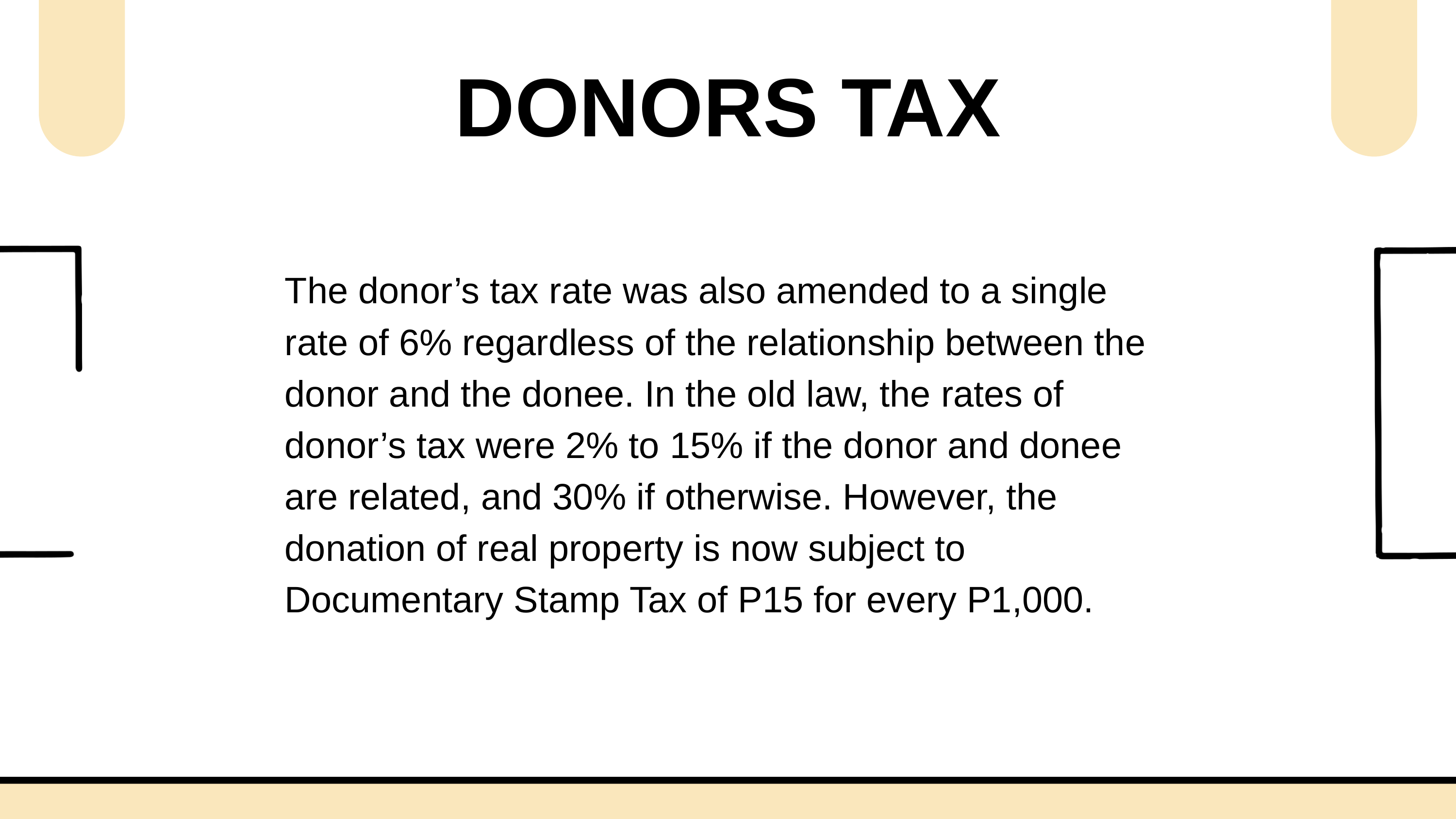

DONORS TAX

The donor’s tax rate was also amended to a single rate of 6% regardless of the relationship between the donor and the donee. In the old law, the rates of donor’s tax were 2% to 15% if the donor and donee are related, and 30% if otherwise. However, the donation of real property is now subject to Documentary Stamp Tax of P15 for every P1,000.